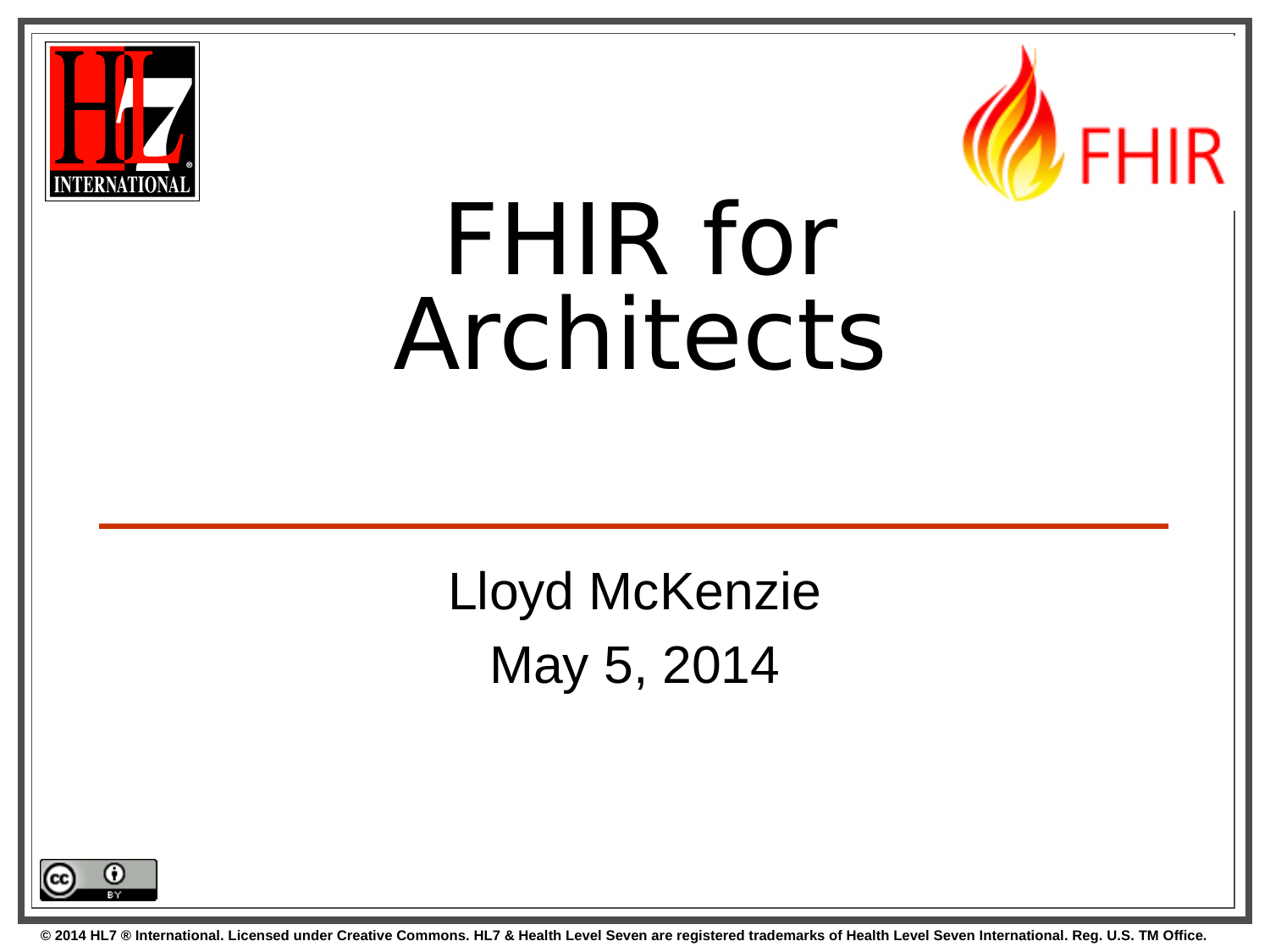

# FHIR for Architects
Lloyd McKenzie
May 5, 2014